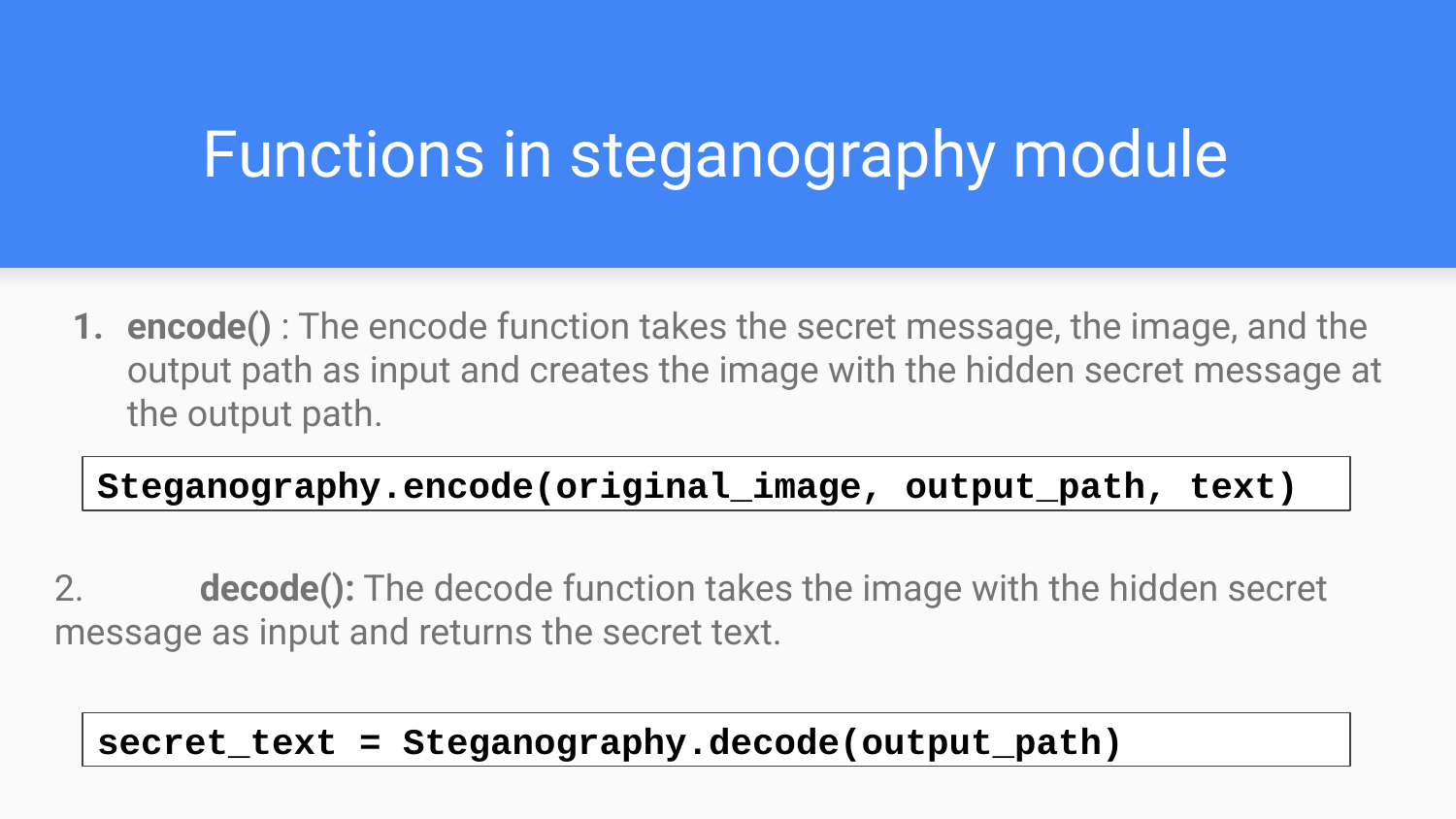

Functions in steganography module
# encode() : The encode function takes the secret message, the image, and the output path as input and creates the image with the hidden secret message at the output path.

2.	decode(): The decode function takes the image with the hidden secret message as input and returns the secret text.

Steganography.encode(original_image, output_path, text)
secret_text = Steganography.decode(output_path)